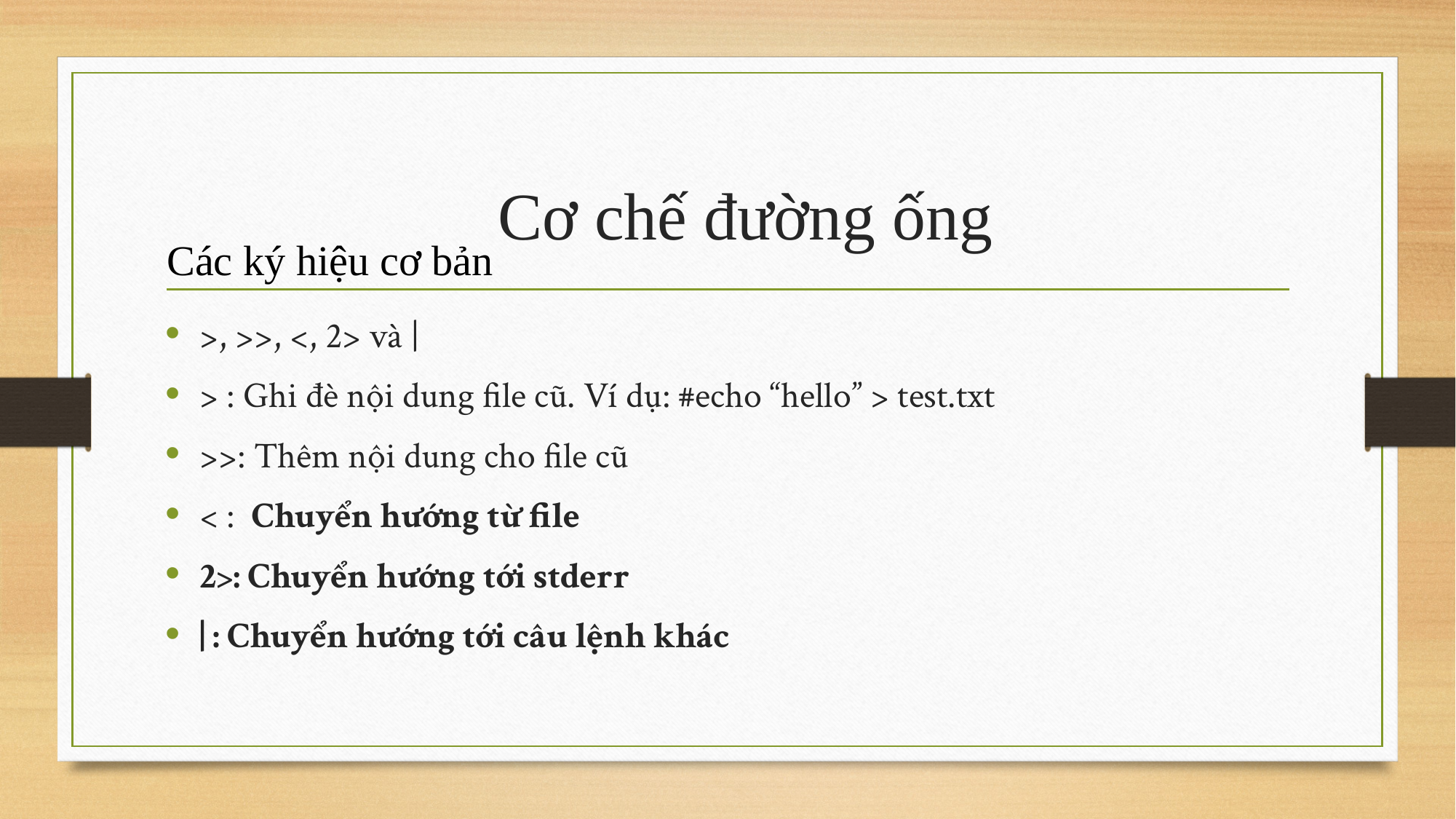

Cơ chế đường ống
Các ký hiệu cơ bản
>, >>, <, 2> và |
> : Ghi đè nội dung file cũ. Ví dụ: #echo “hello” > test.txt
>>: Thêm nội dung cho file cũ
< :  Chuyển hướng từ file
2>: Chuyển hướng tới stderr
| : Chuyển hướng tới câu lệnh khác